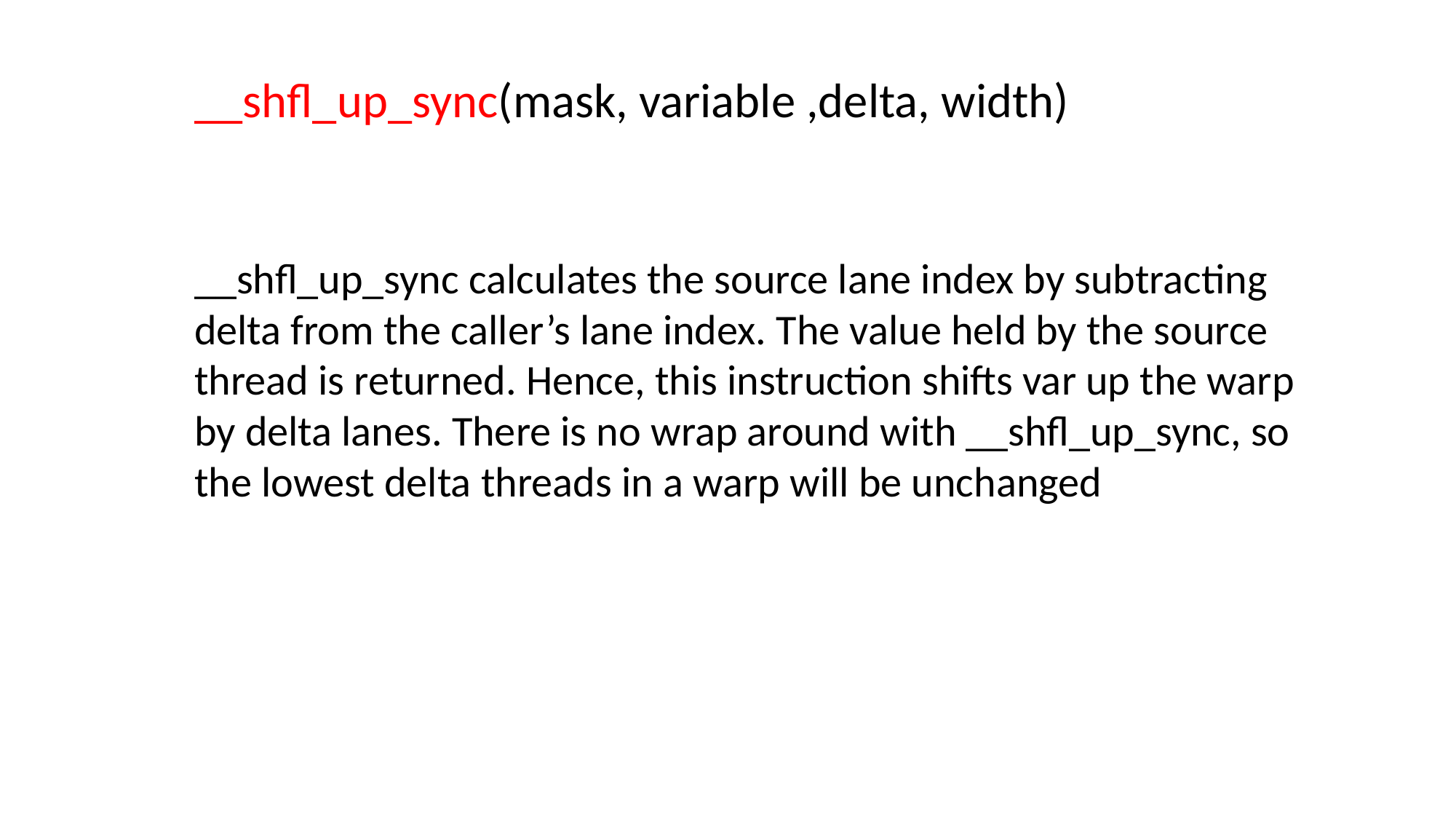

__shfl_up_sync(mask, variable ,delta, width)

__shfl_up_sync calculates the source lane index by subtracting delta from the caller’s lane index. The value held by the source thread is returned. Hence, this instruction shifts var up the warp by delta lanes. There is no wrap around with __shfl_up_sync, so the lowest delta threads in a warp will be unchanged